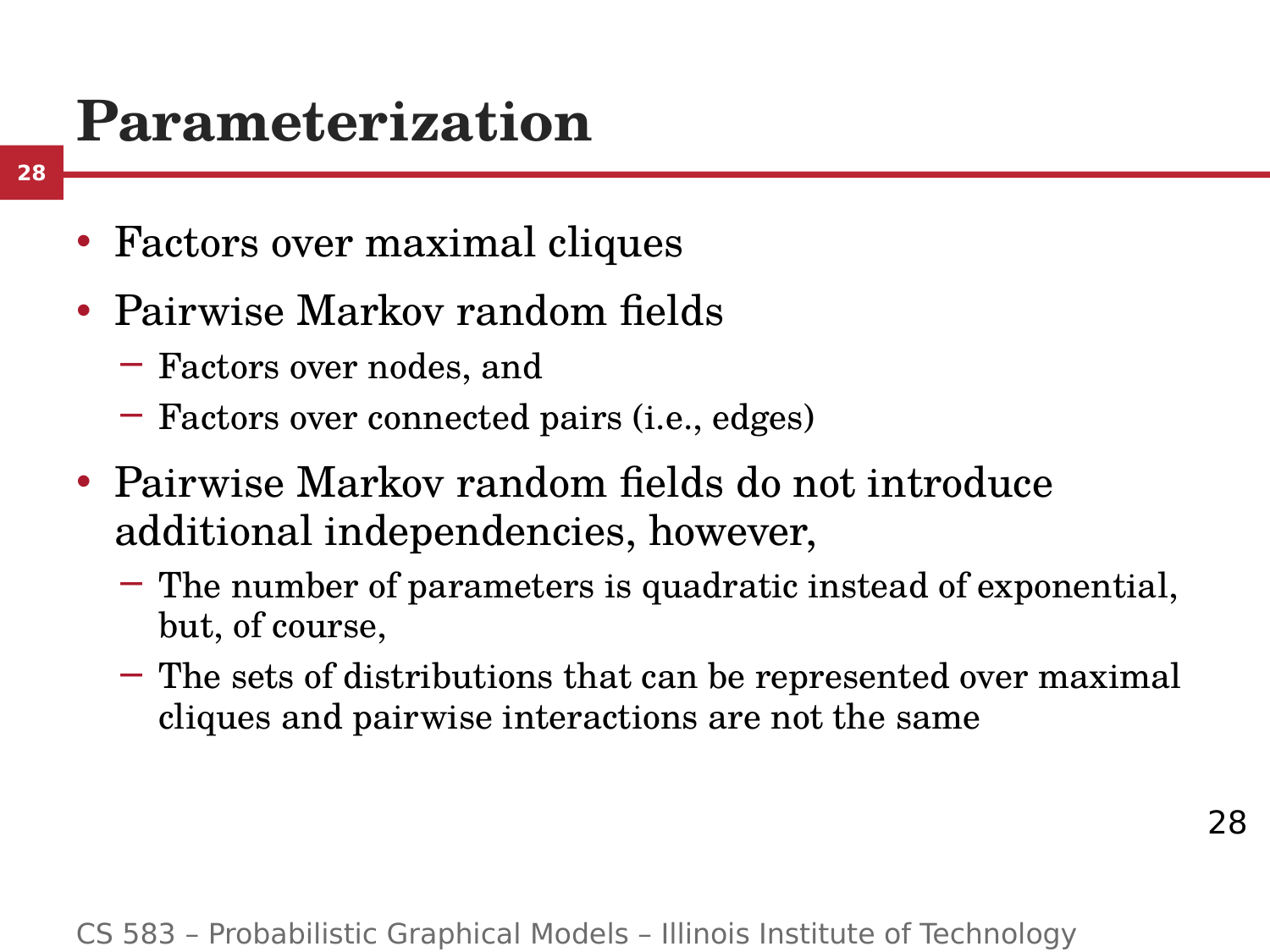

# Parameterization
Factors over maximal cliques
Pairwise Markov random fields
Factors over nodes, and
Factors over connected pairs (i.e., edges)
Pairwise Markov random fields do not introduce additional independencies, however,
The number of parameters is quadratic instead of exponential, but, of course,
The sets of distributions that can be represented over maximal cliques and pairwise interactions are not the same
28
CS 583 – Probabilistic Graphical Models – Illinois Institute of Technology